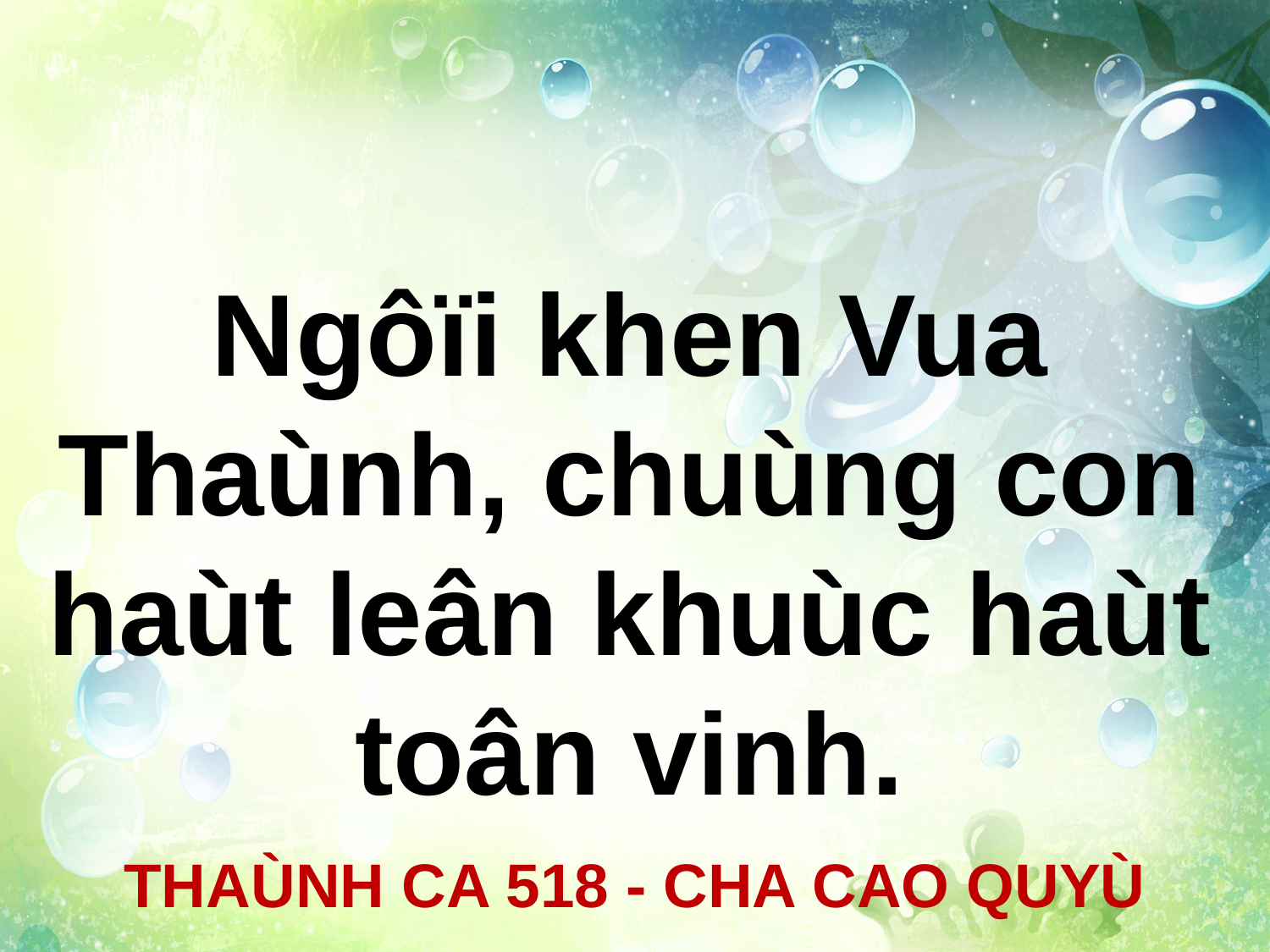

Ngôïi khen Vua Thaùnh, chuùng con haùt leân khuùc haùt toân vinh.
THAÙNH CA 518 - CHA CAO QUYÙ